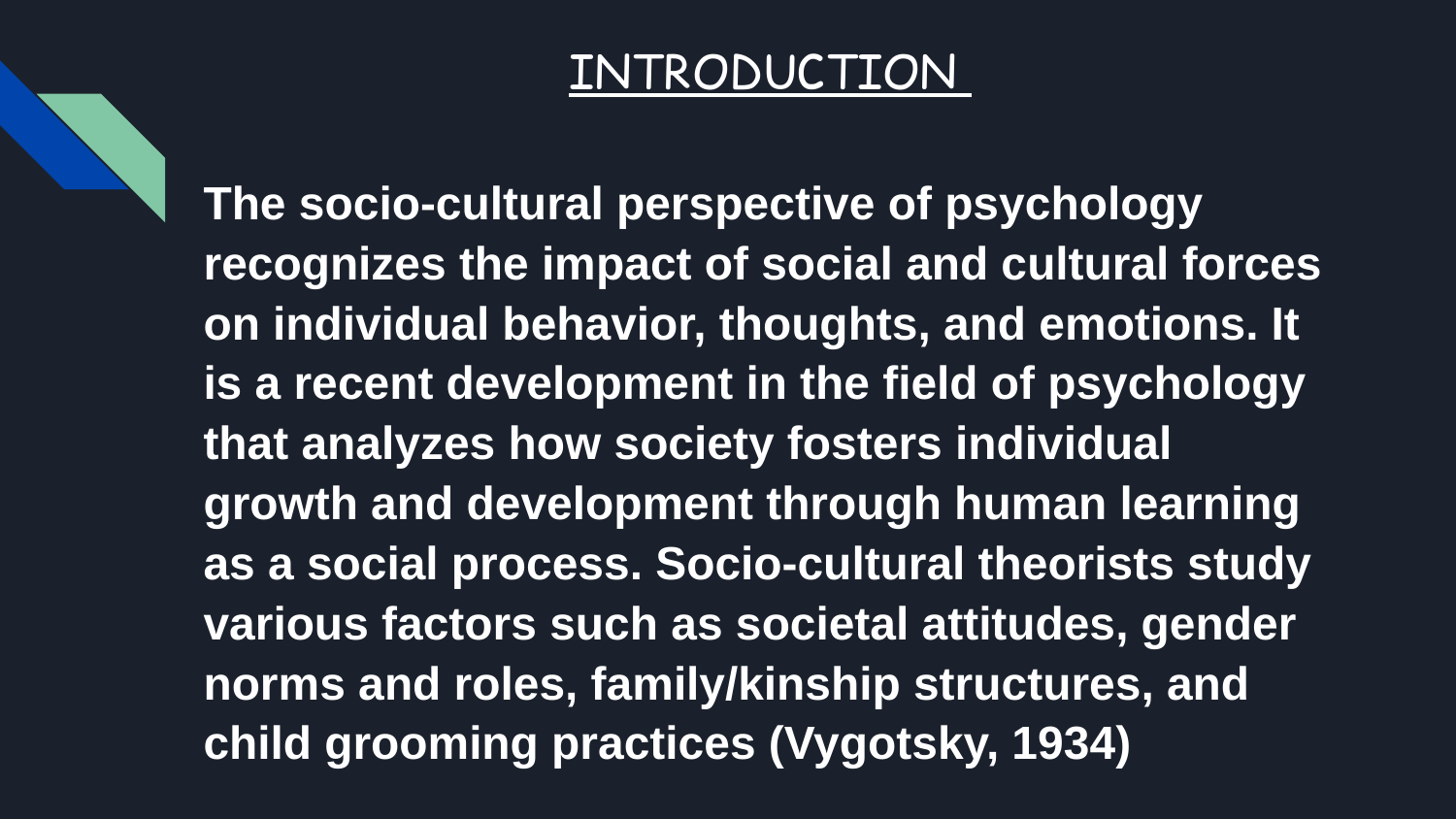

# INTRODUCTION

The socio-cultural perspective of psychology recognizes the impact of social and cultural forces on individual behavior, thoughts, and emotions. It is a recent development in the field of psychology that analyzes how society fosters individual growth and development through human learning as a social process. Socio-cultural theorists study various factors such as societal attitudes, gender norms and roles, family/kinship structures, and child grooming practices (Vygotsky, 1934)